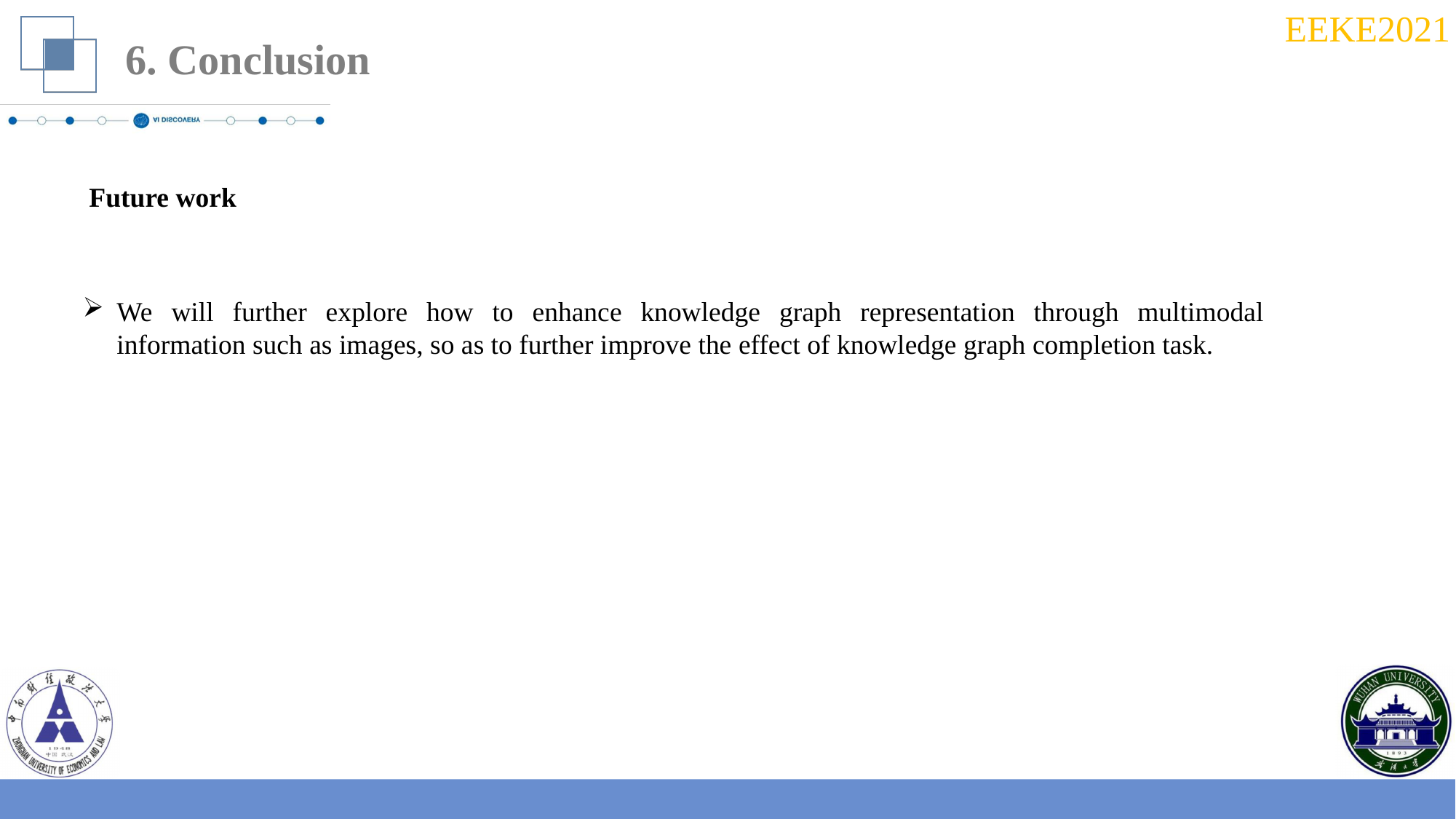

6. Conclusion
Future work
We will further explore how to enhance knowledge graph representation through multimodal information such as images, so as to further improve the effect of knowledge graph completion task.